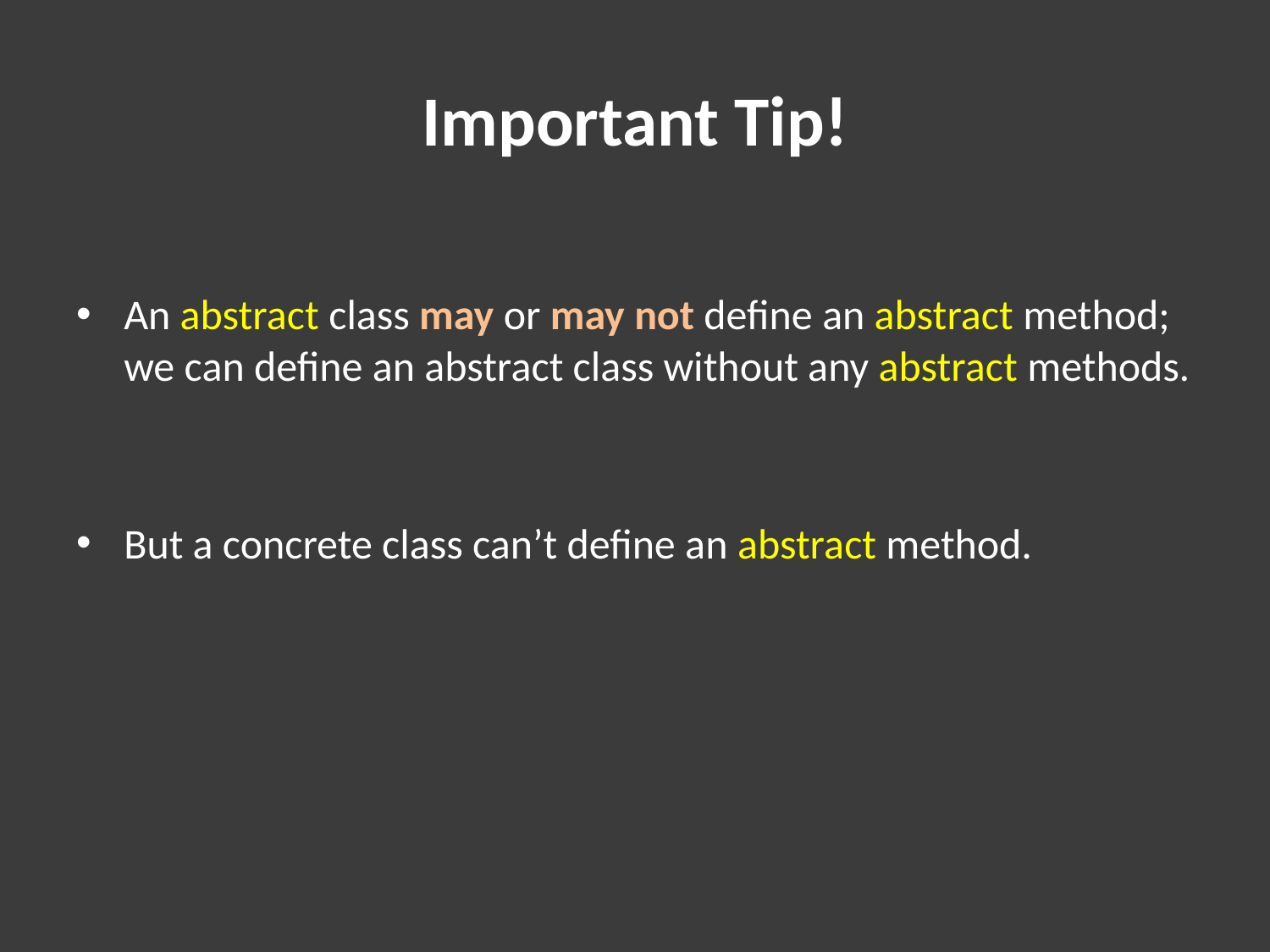

# Important Tip!

An abstract class may or may not define an abstract method; we can define an abstract class without any abstract methods.

But a concrete class can’t define an abstract method.